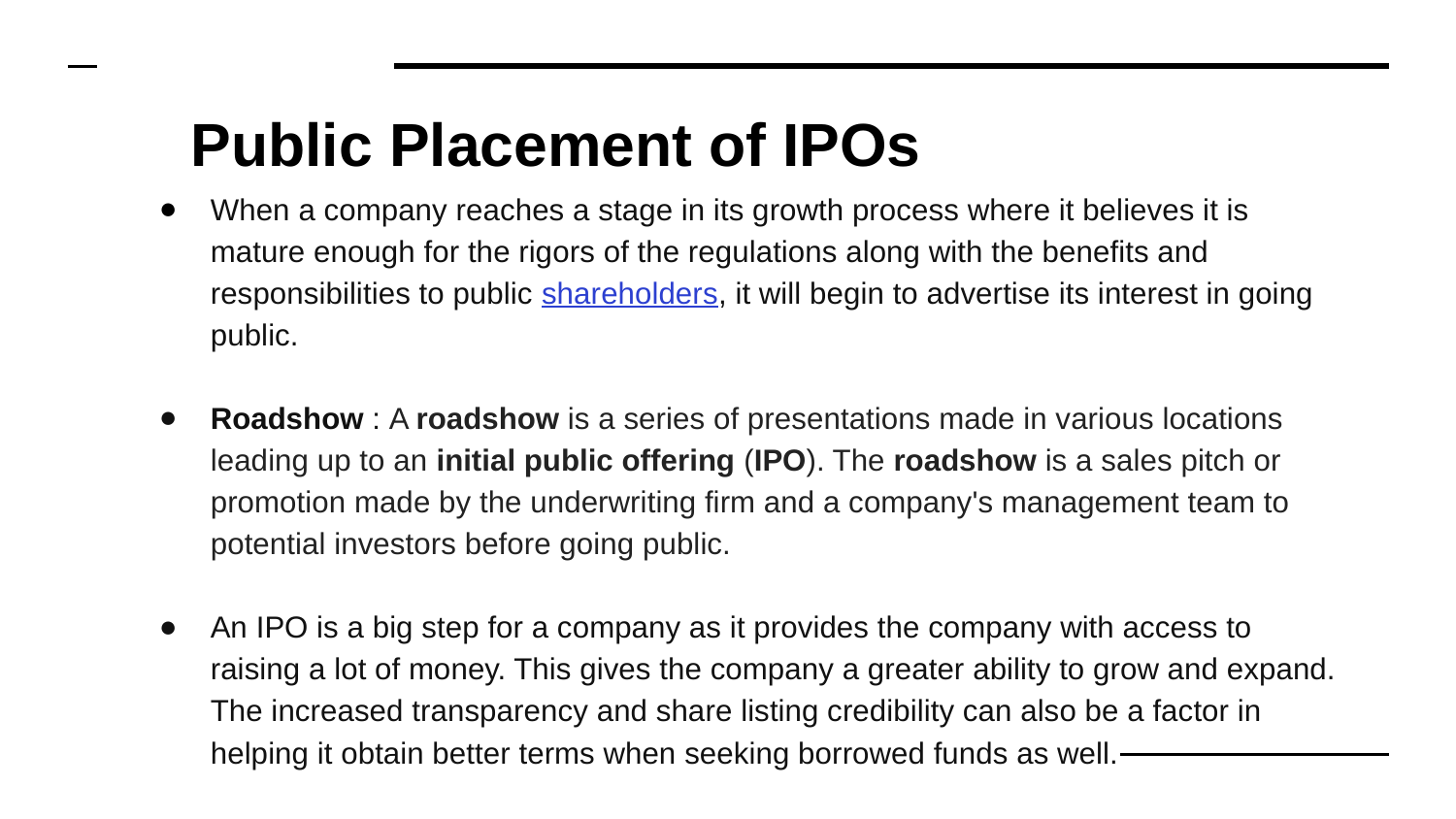

# Public Placement of IPOs
When a company reaches a stage in its growth process where it believes it is mature enough for the rigors of the regulations along with the benefits and responsibilities to public shareholders, it will begin to advertise its interest in going public.

Roadshow : A roadshow is a series of presentations made in various locations leading up to an initial public offering (IPO). The roadshow is a sales pitch or promotion made by the underwriting firm and a company's management team to potential investors before going public.

An IPO is a big step for a company as it provides the company with access to raising a lot of money. This gives the company a greater ability to grow and expand. The increased transparency and share listing credibility can also be a factor in helping it obtain better terms when seeking borrowed funds as well.